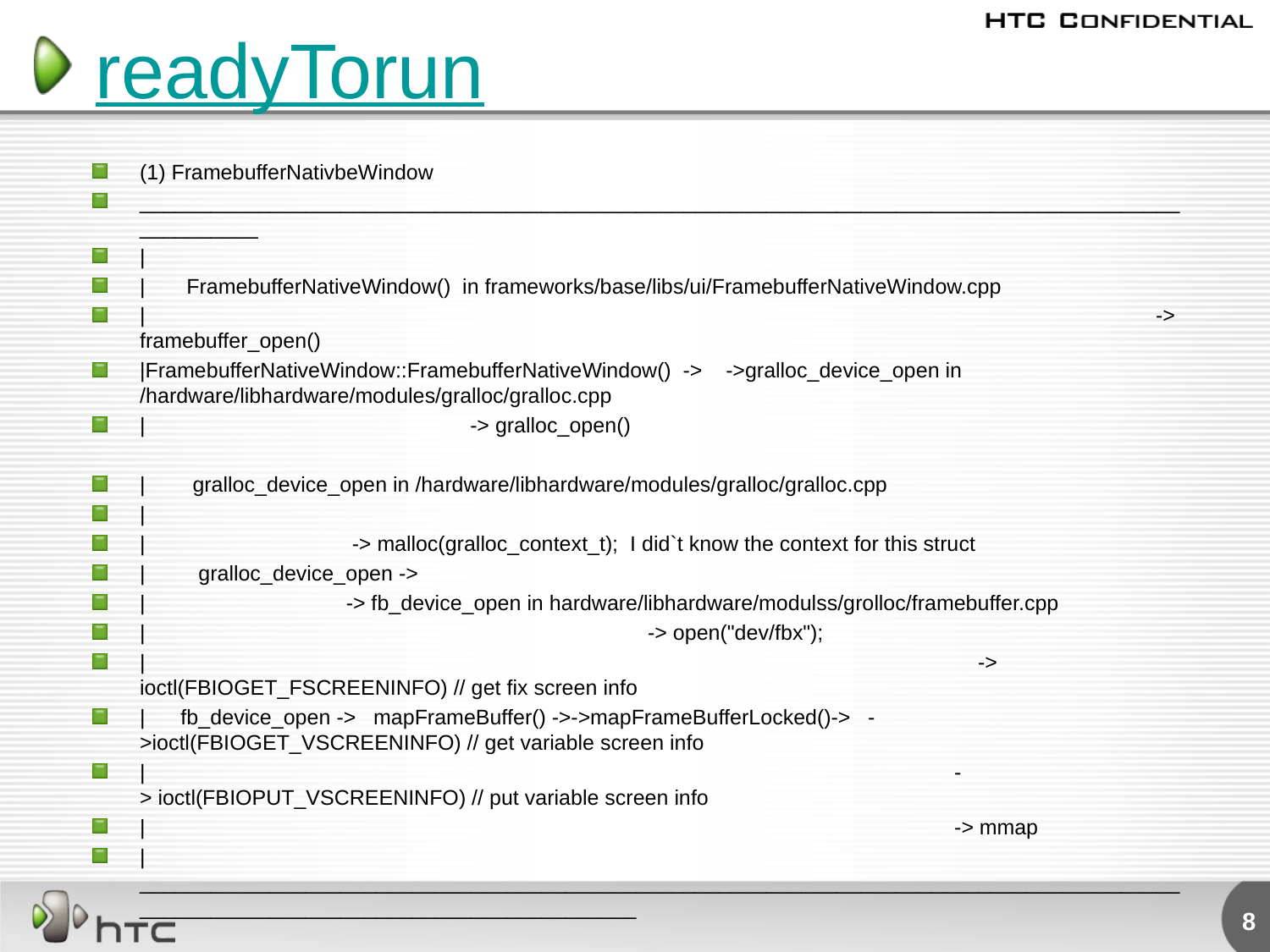

# readyTorun
(1) FramebufferNativbeWindow
__________________________________________________________________________________________________
|
|       FramebufferNativeWindow()  in frameworks/base/libs/ui/FramebufferNativeWindow.cpp
|                                                                                                         				-> framebuffer_open()
|FramebufferNativeWindow::FramebufferNativeWindow()  ->    ->gralloc_device_open in /hardware/libhardware/modules/gralloc/gralloc.cpp
|                                                       -> gralloc_open()

|        gralloc_device_open in /hardware/libhardware/modules/gralloc/gralloc.cpp
|
|                                   -> malloc(gralloc_context_t);  I did`t know the context for this struct
|         gralloc_device_open ->
|                                  -> fb_device_open in hardware/libhardware/modulss/grolloc/framebuffer.cpp
| 				-> open("dev/fbx");
|                                                                                                                                             -> ioctl(FBIOGET_FSCREENINFO) // get fix screen info
|      fb_device_open ->   mapFrameBuffer() ->->mapFrameBufferLocked()->   ->ioctl(FBIOGET_VSCREENINFO) // get variable screen info
|                                                                                                                                         -> ioctl(FBIOPUT_VSCREENINFO) // put variable screen info
|                                                                                                                                         -> mmap
|__________________________________________________________________________________________________________________________________